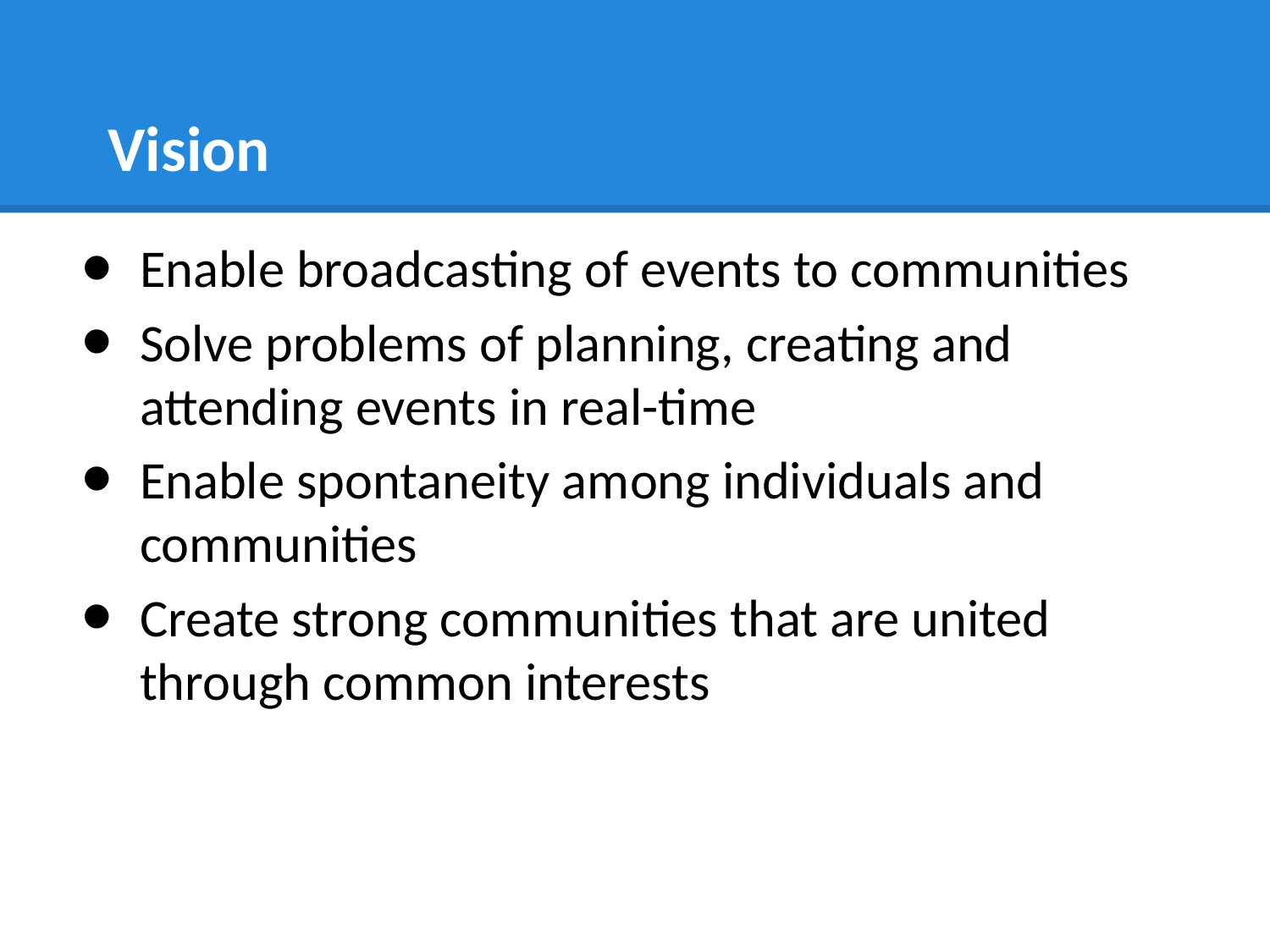

# Vision
Enable broadcasting of events to communities
Solve problems of planning, creating and attending events in real-time
Enable spontaneity among individuals and communities
Create strong communities that are united through common interests